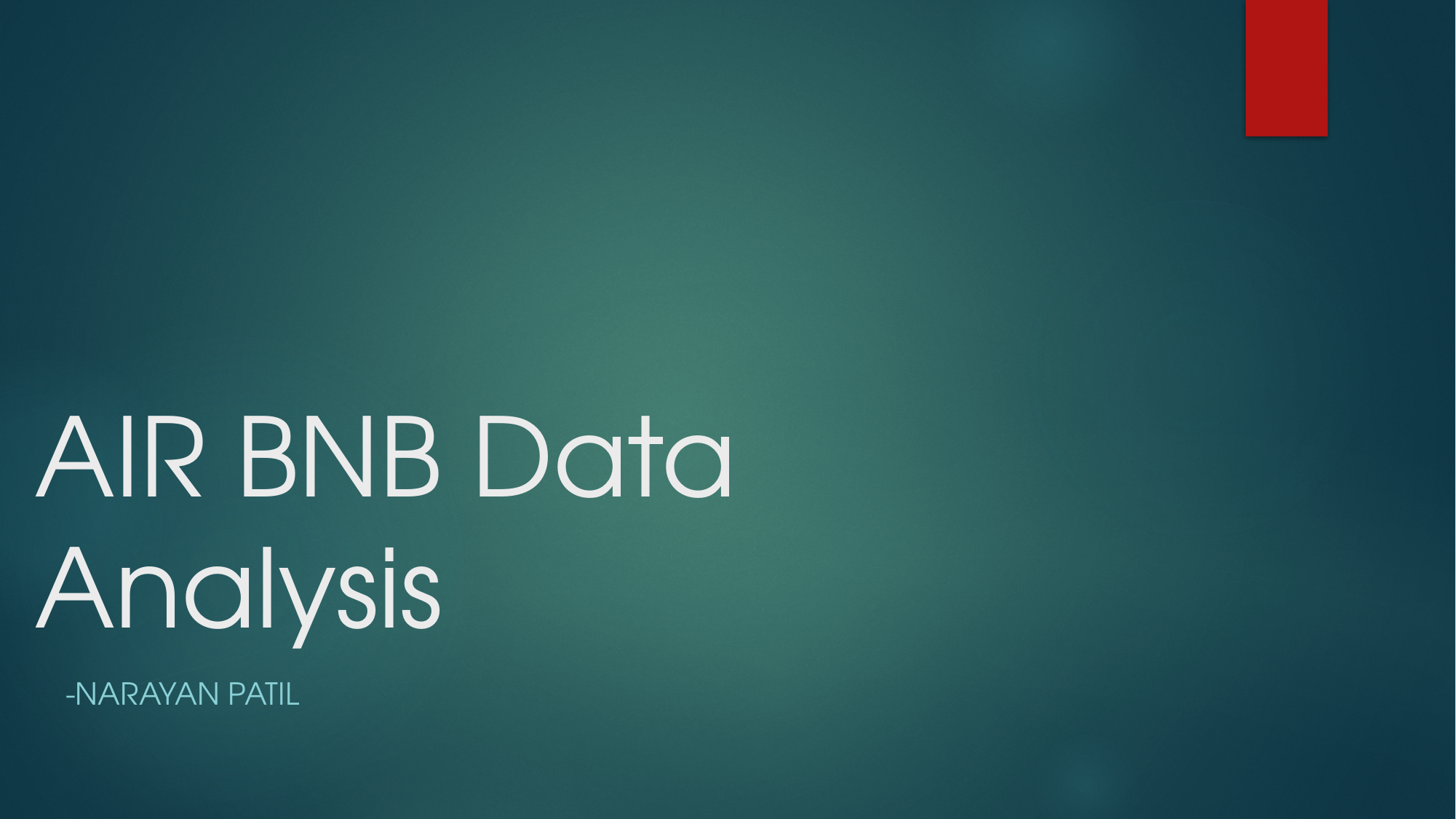

# AIR BNB Data Analysis
-Narayan patil